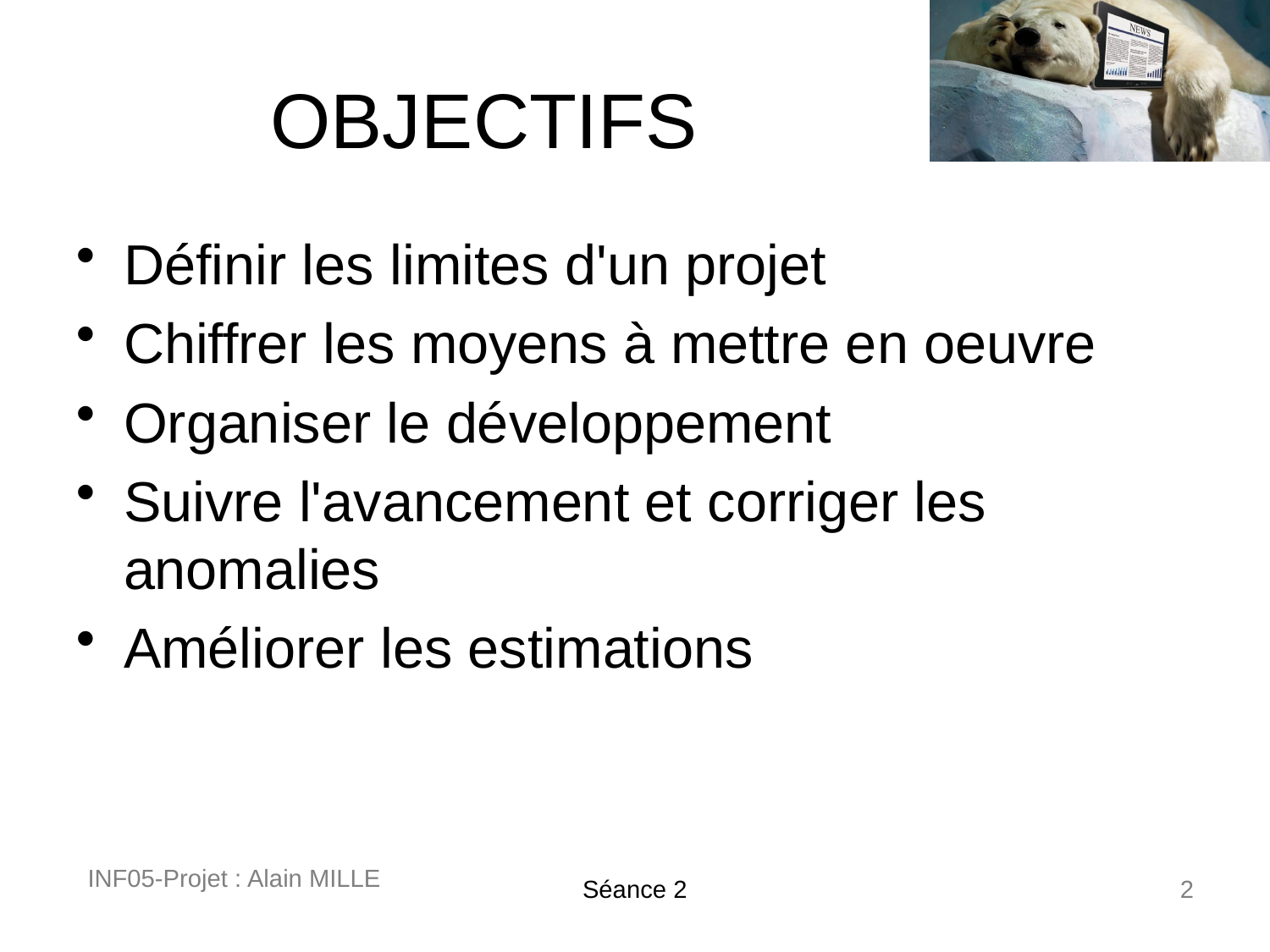

# OBJECTIFS
Définir les limites d'un projet
Chiffrer les moyens à mettre en oeuvre
Organiser le développement
Suivre l'avancement et corriger les anomalies
Améliorer les estimations
INF05-Projet : Alain MILLE
Séance 2
2